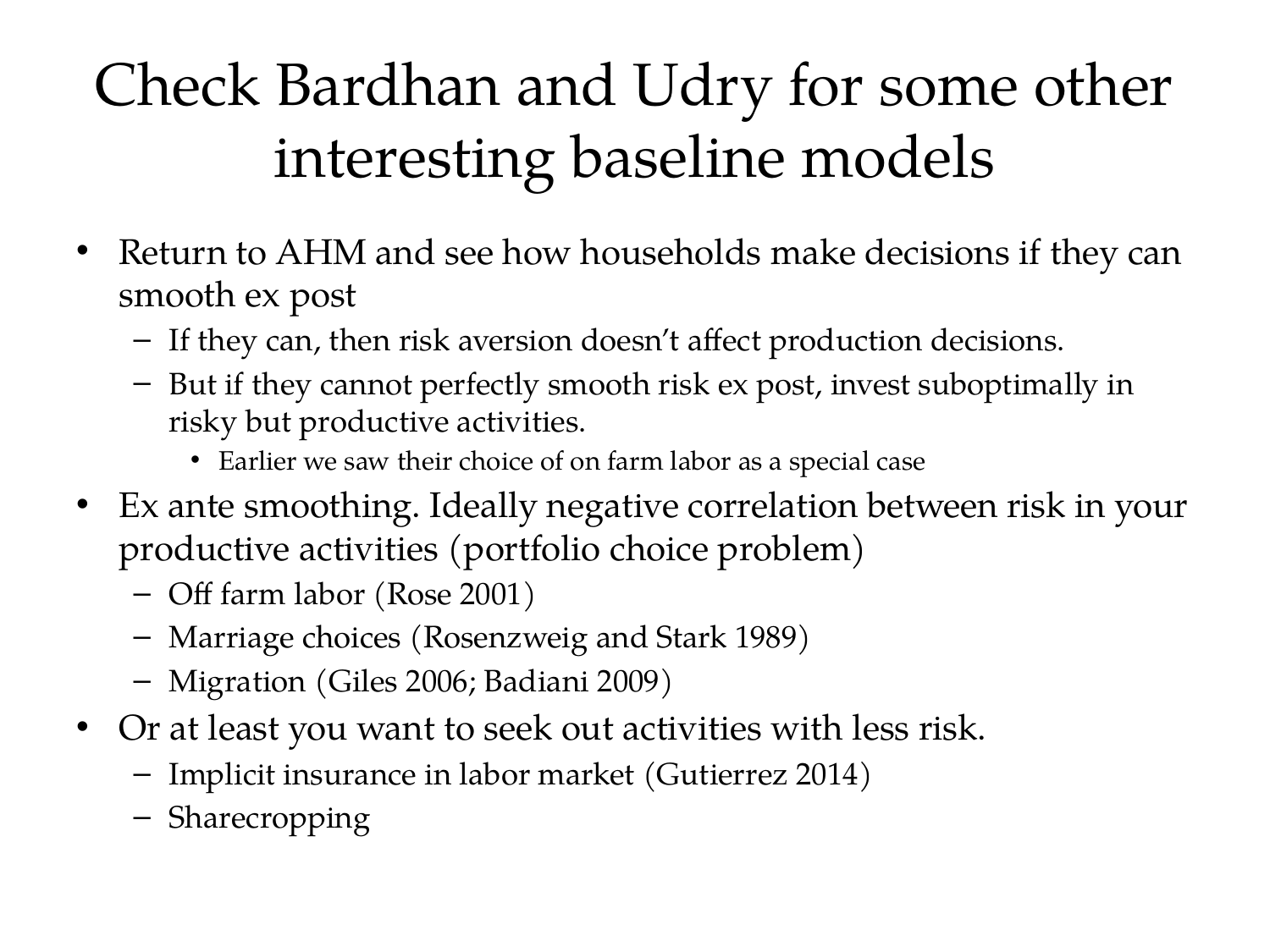

# Check Bardhan and Udry for some other interesting baseline models
Return to AHM and see how households make decisions if they can smooth ex post
If they can, then risk aversion doesn’t affect production decisions.
But if they cannot perfectly smooth risk ex post, invest suboptimally in risky but productive activities.
Earlier we saw their choice of on farm labor as a special case
Ex ante smoothing. Ideally negative correlation between risk in your productive activities (portfolio choice problem)
Off farm labor (Rose 2001)
Marriage choices (Rosenzweig and Stark 1989)
Migration (Giles 2006; Badiani 2009)
Or at least you want to seek out activities with less risk.
Implicit insurance in labor market (Gutierrez 2014)
Sharecropping